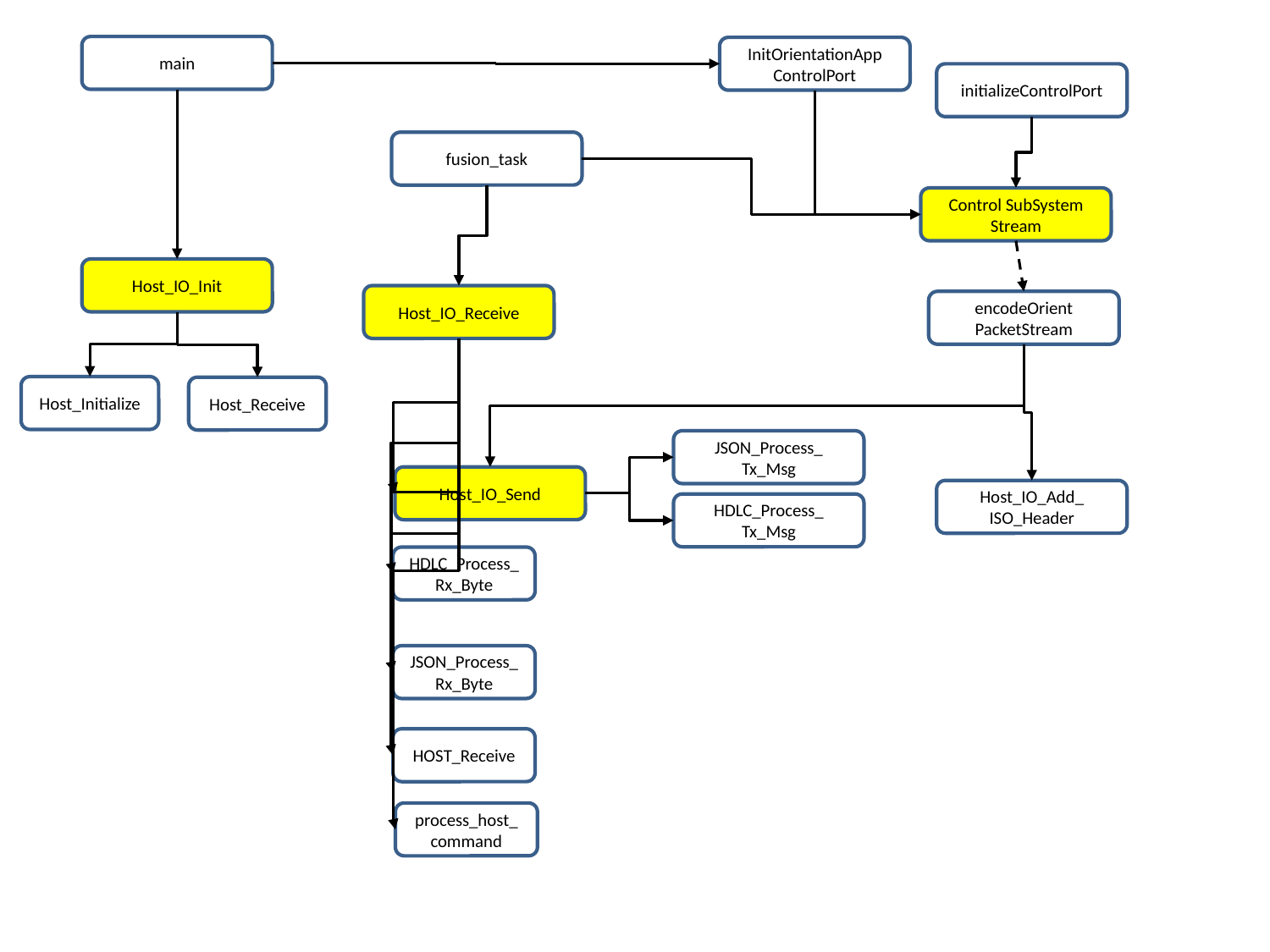

main
InitOrientationApp ControlPort
initializeControlPort
fusion_task
Control SubSystem Stream
Host_IO_Init
Host_IO_Receive
encodeOrient PacketStream
Host_Initialize
Host_Receive
JSON_Process_ Tx_Msg
Host_IO_Send
Host_IO_Add_ ISO_Header
HDLC_Process_ Tx_Msg
HDLC_Process_ Rx_Byte
JSON_Process_ Rx_Byte
HOST_Receive
process_host_ command